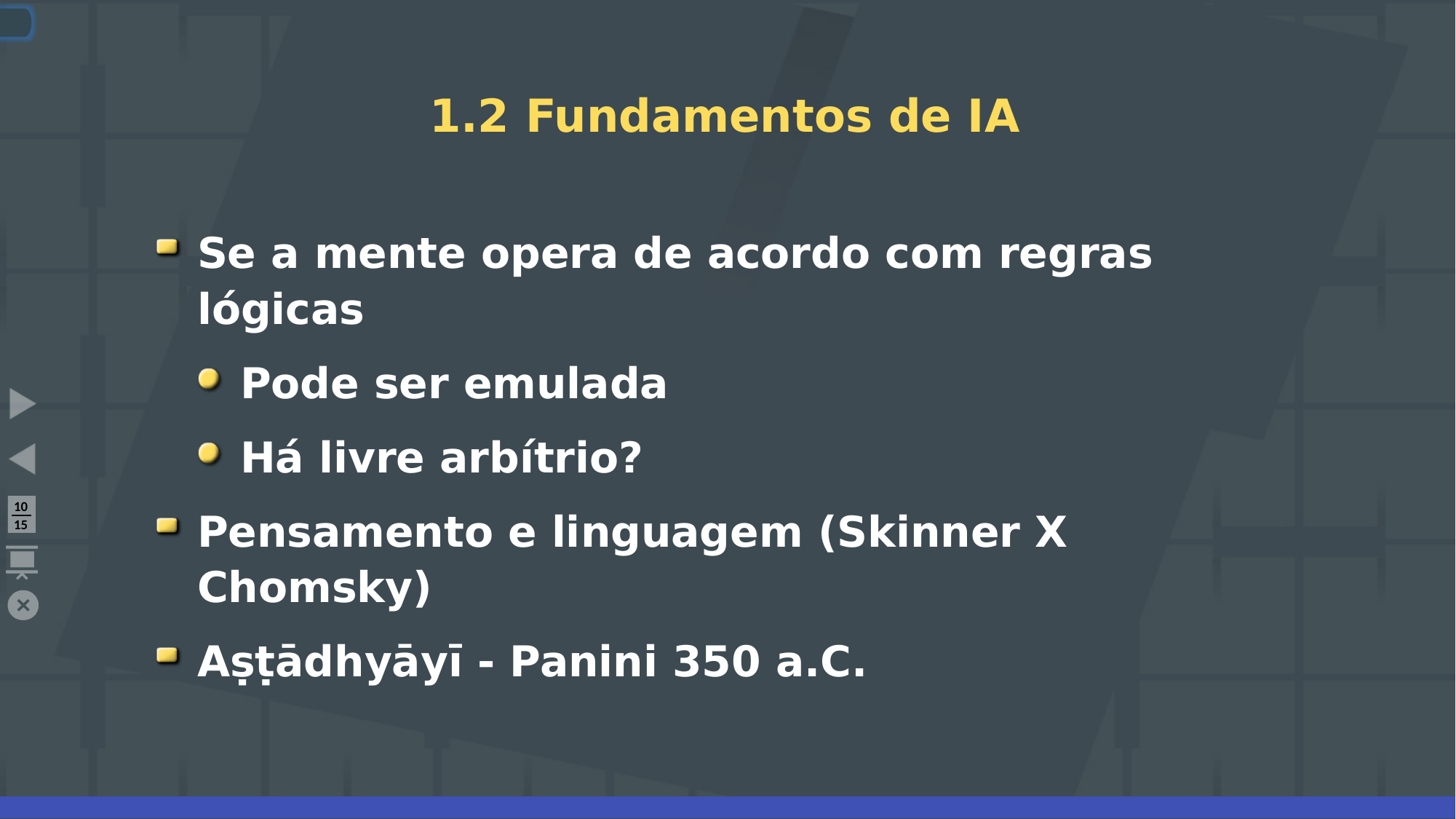

# 1.2 Fundamentos de IA
Se a mente opera de acordo com regras lógicas
Pode ser emulada
Há livre arbítrio?
Pensamento e linguagem (Skinner X Chomsky)
Aṣṭādhyāyī - Panini 350 a.C.